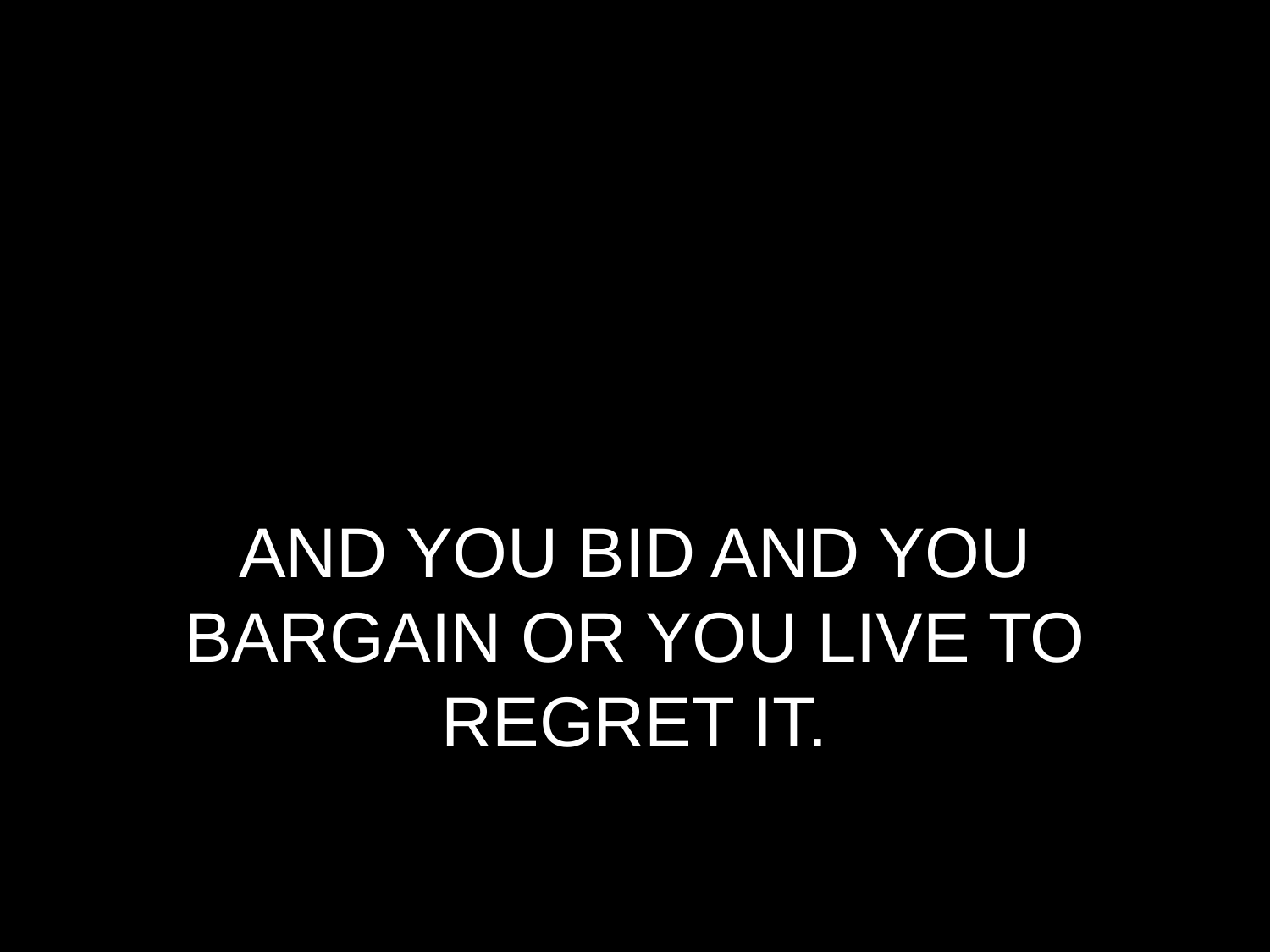

# AND YOU BID AND YOU BARGAIN OR YOU LIVE TO REGRET IT.